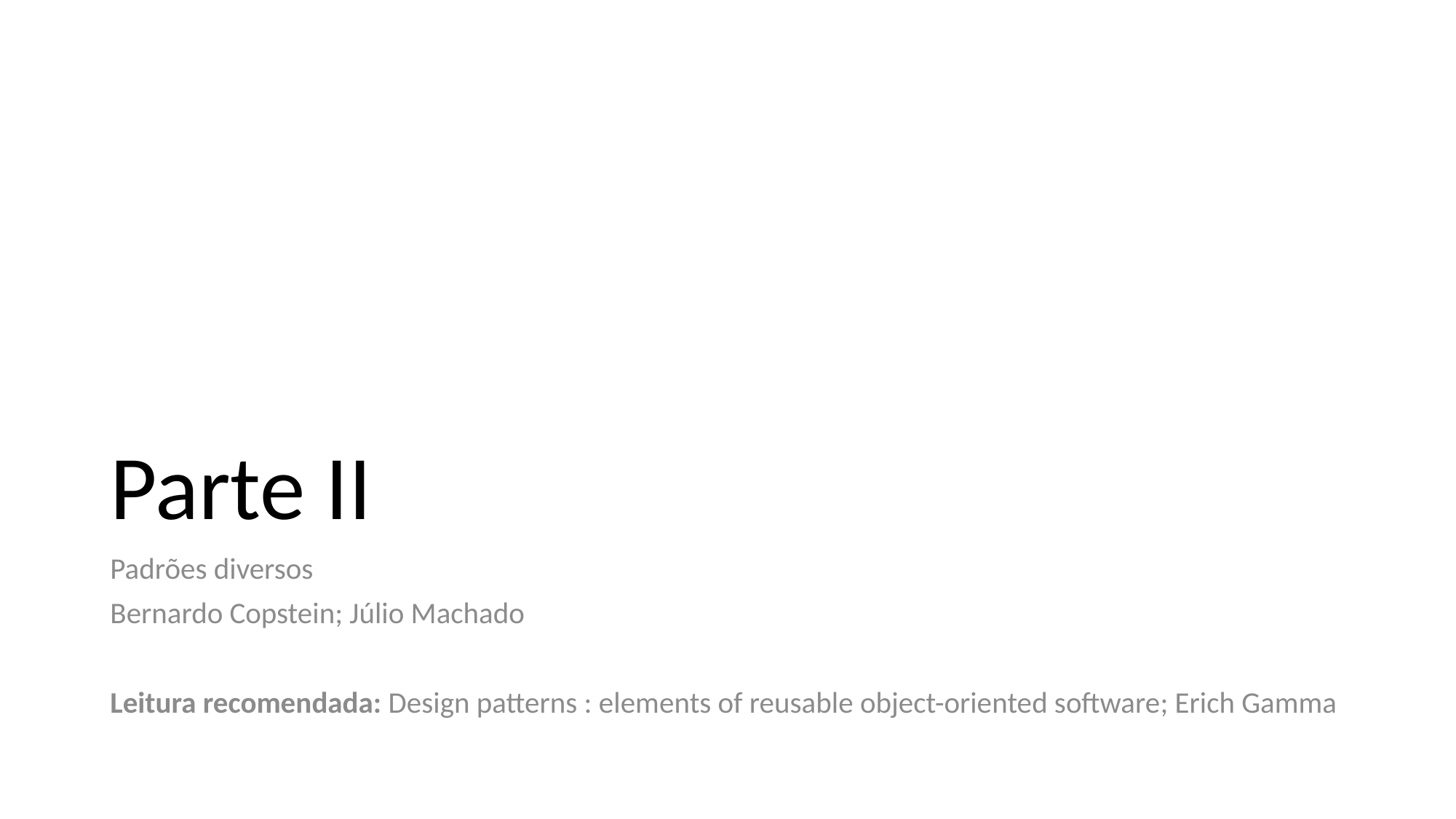

# Parte II
Padrões diversos
Bernardo Copstein; Júlio Machado

Leitura recomendada: Design patterns : elements of reusable object-oriented software; Erich Gamma